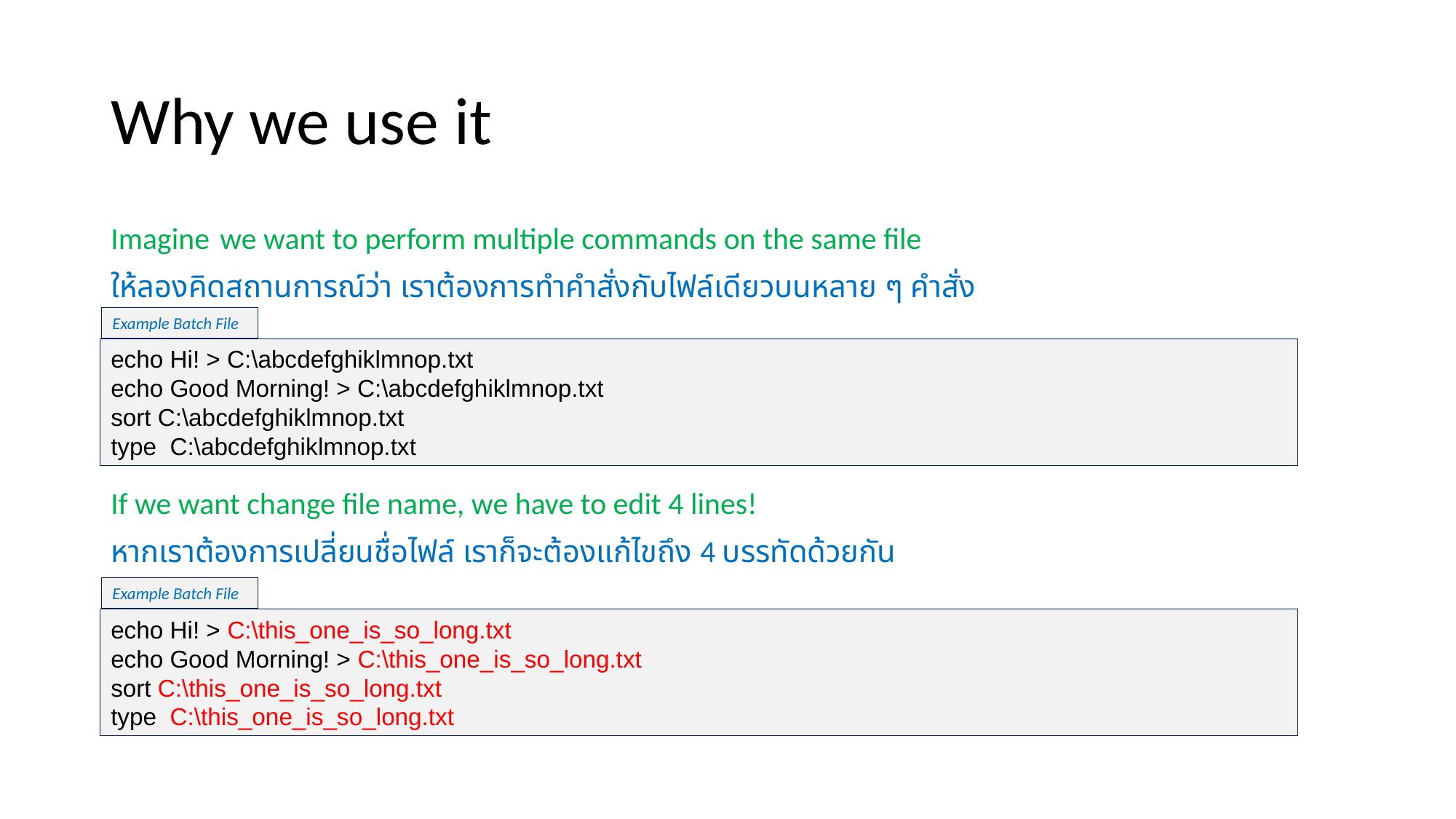

# Why we use it
Imagine 	we want to perform multiple commands on the same file
ให้ลองคิดสถานการณ์ว่า เราต้องการทำคำสั่งกับไฟล์เดียวบนหลาย ๆ คำสั่ง

If we want change file name, we have to edit 4 lines!
หากเราต้องการเปลี่ยนชื่อไฟล์ เราก็จะต้องแก้ไขถึง 4 บรรทัดด้วยกัน
Example Batch File
echo Hi! > C:\abcdefghiklmnop.txt
echo Good Morning! > C:\abcdefghiklmnop.txt
sort C:\abcdefghiklmnop.txt
type  C:\abcdefghiklmnop.txt
Example Batch File
echo Hi! > C:\this_one_is_so_long.txt
echo Good Morning! > C:\this_one_is_so_long.txt
sort C:\this_one_is_so_long.txt
type  C:\this_one_is_so_long.txt